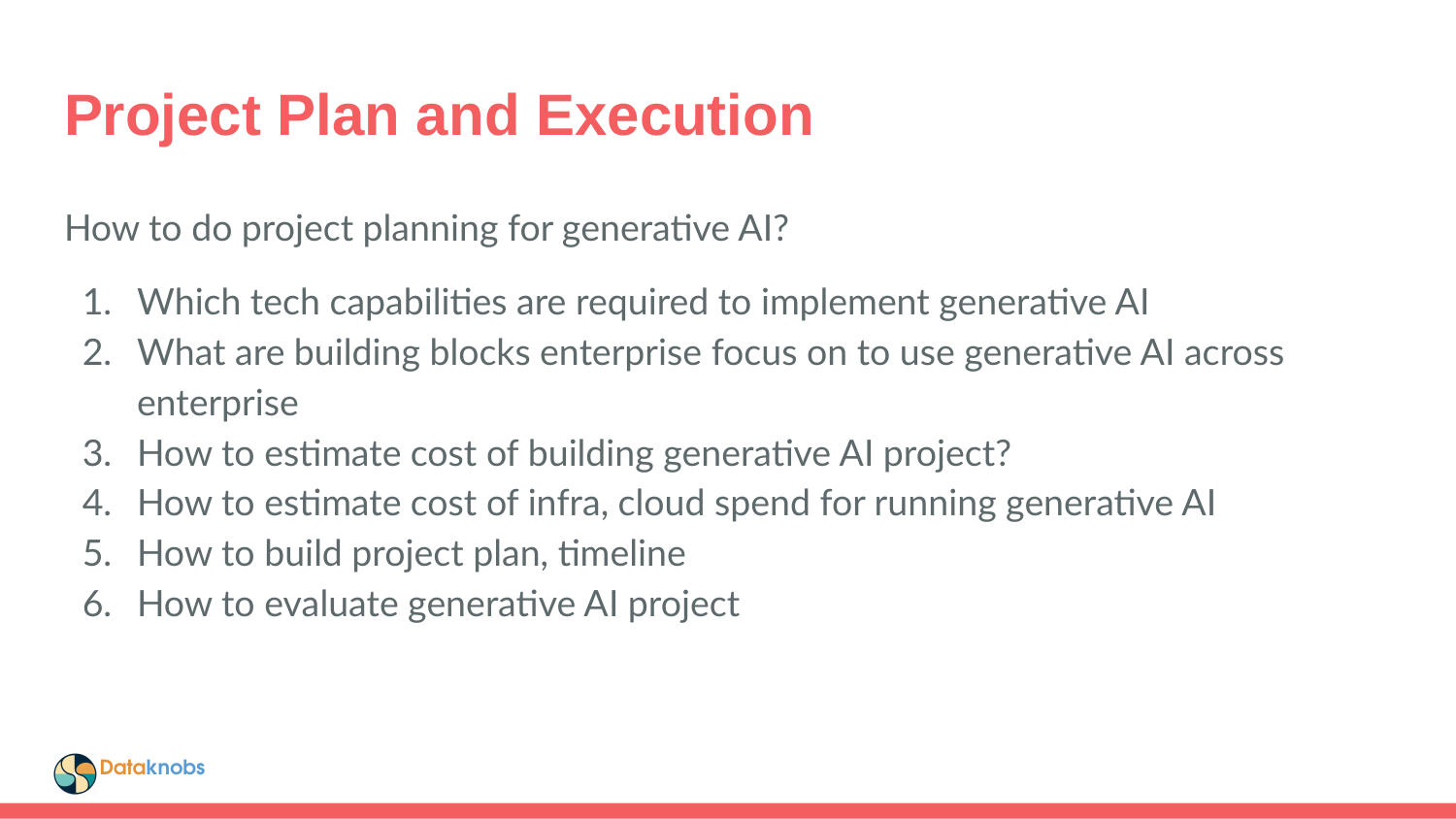

# Project Plan and Execution
How to do project planning for generative AI?
Which tech capabilities are required to implement generative AI
What are building blocks enterprise focus on to use generative AI across enterprise
How to estimate cost of building generative AI project?
How to estimate cost of infra, cloud spend for running generative AI
How to build project plan, timeline
How to evaluate generative AI project